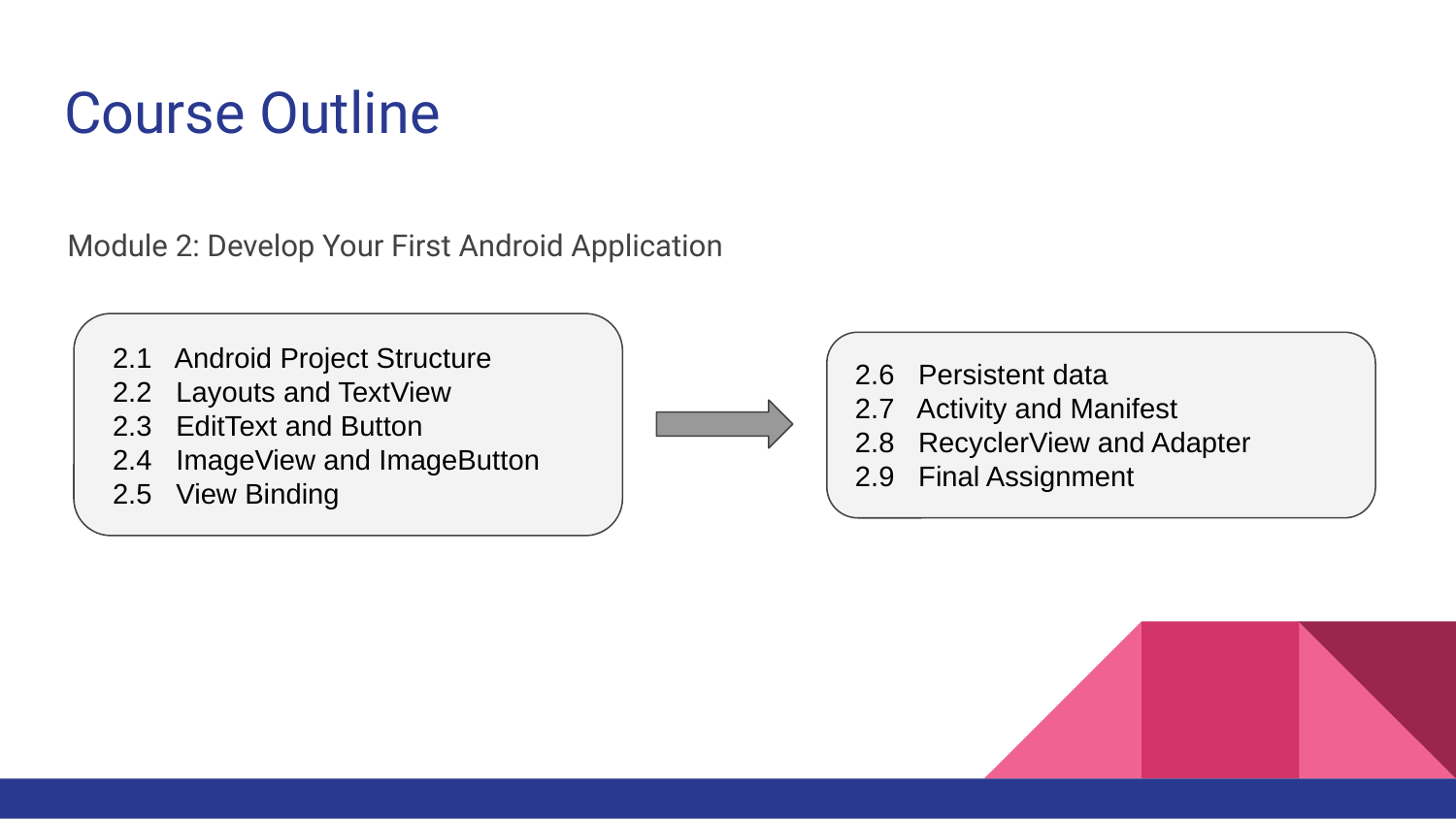

# Course Outline
Module 2: Develop Your First Android Application

2.1   Android Project Structure
2.2   Layouts and TextView
2.3   EditText and Button
2.4   ImageView and ImageButton
2.5   View Binding

2.6   Persistent data
2.7   Activity and Manifest
2.8   RecyclerView and Adapter
2.9   Final Assignment